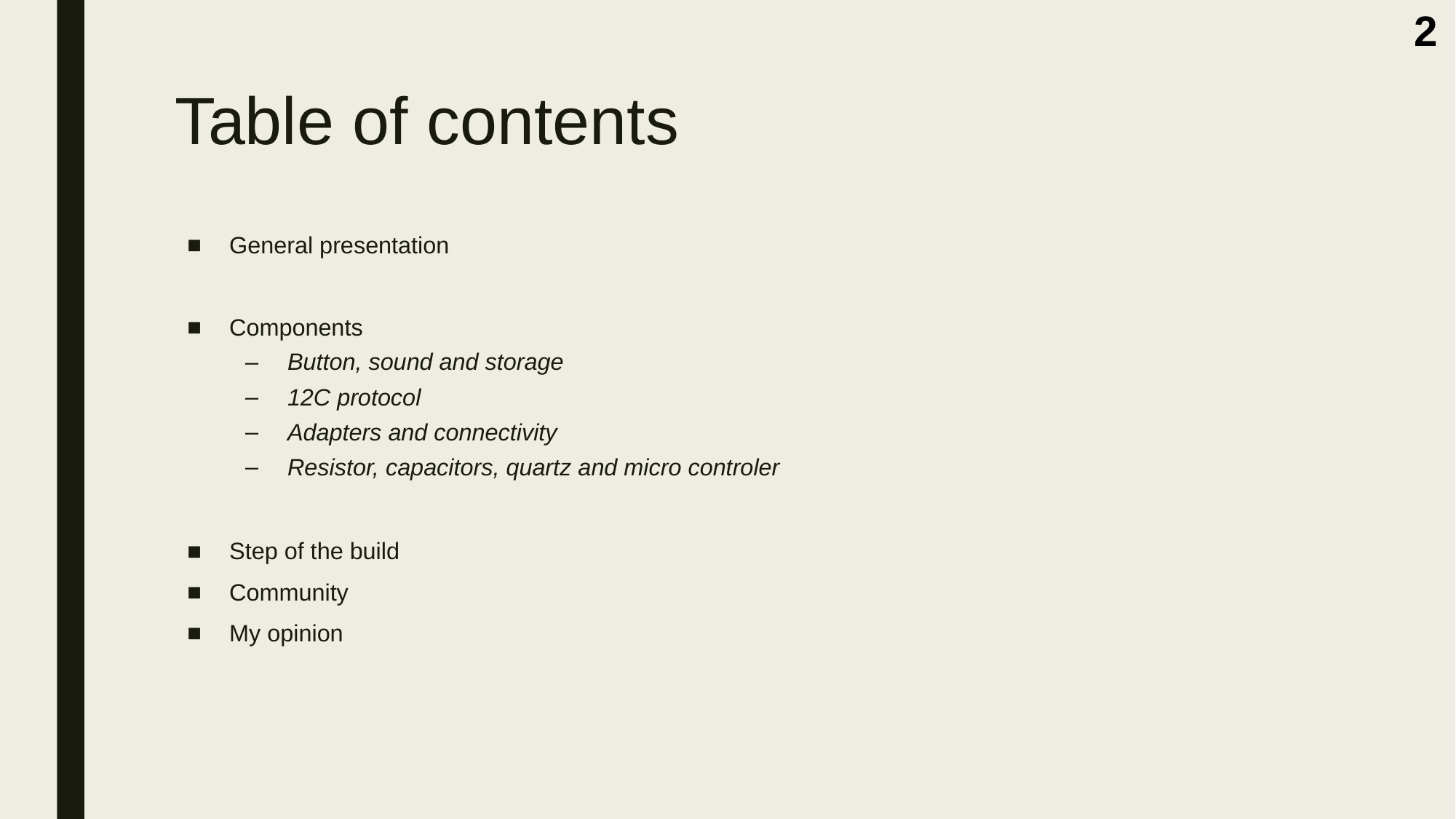

2
# Table of contents
General presentation

Components
Button, sound and storage
12C protocol
Adapters and connectivity
Resistor, capacitors, quartz and micro controler

Step of the build
Community
My opinion